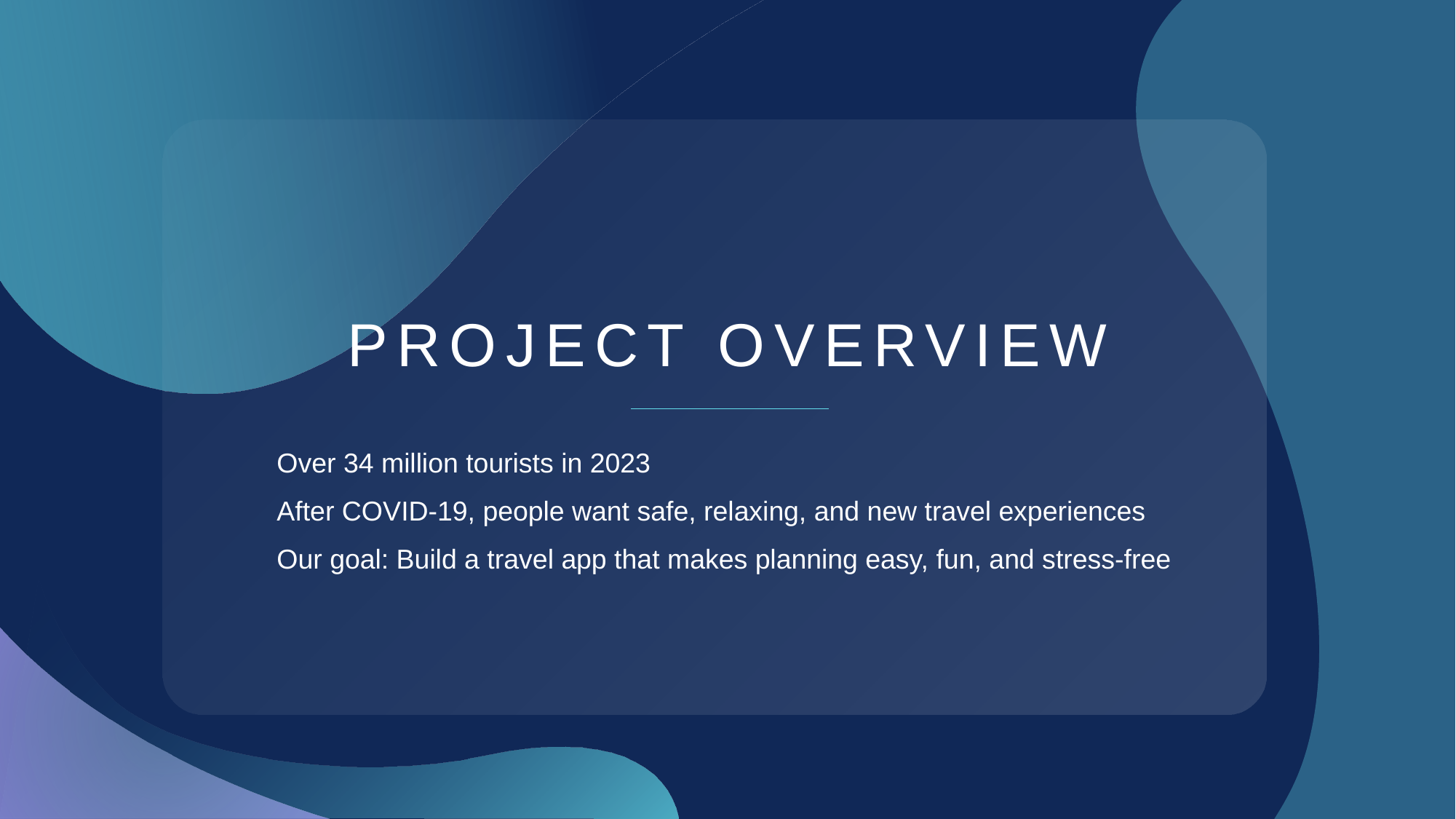

# Project Overview
Over 34 million tourists in 2023
After COVID-19, people want safe, relaxing, and new travel experiences
Our goal: Build a travel app that makes planning easy, fun, and stress-free